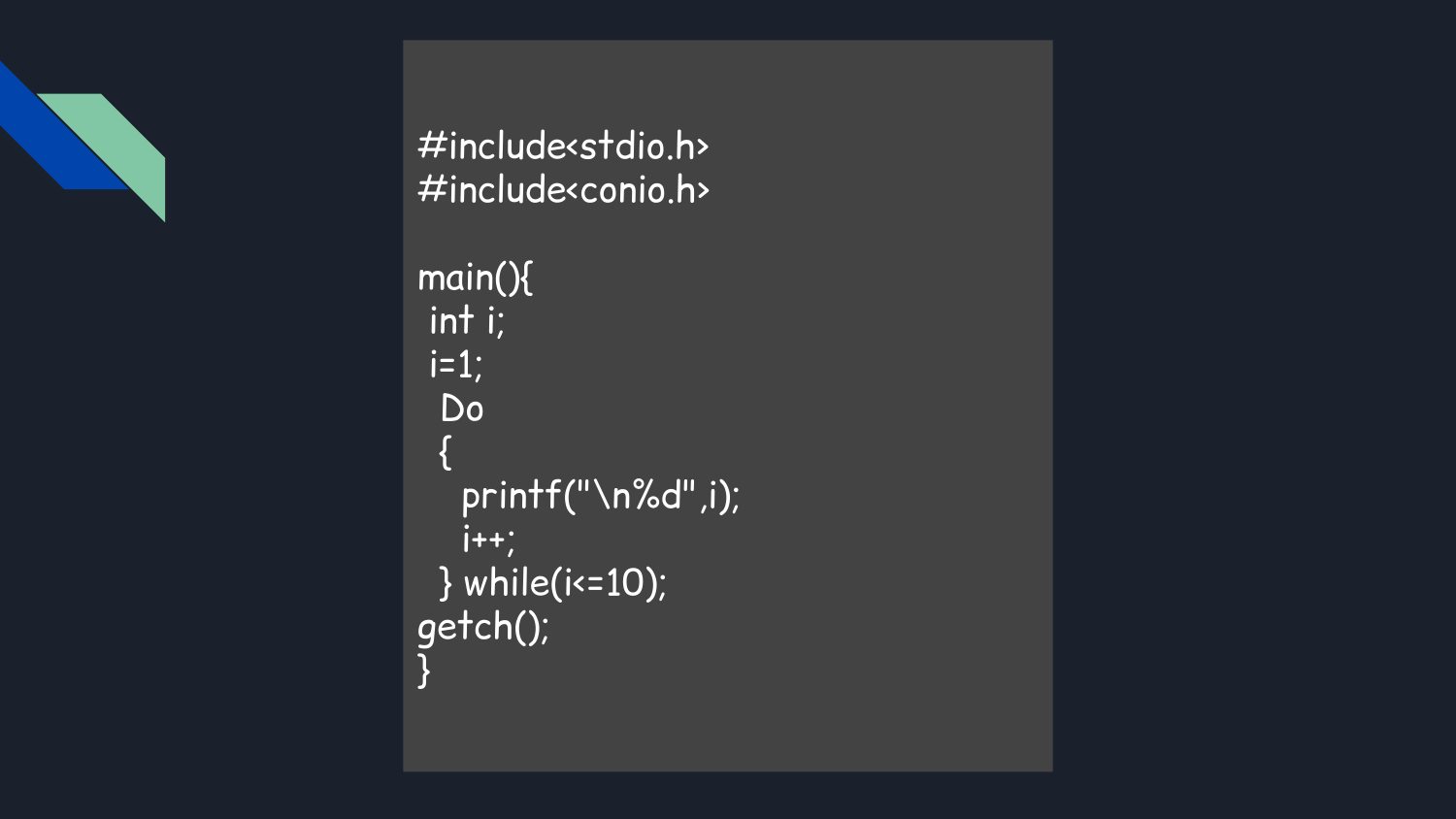

#include<stdio.h>
#include<conio.h>

main(){
 int i;
 i=1;
  Do
  {
    printf("\n%d",i);
    i++;
  } while(i<=10);
getch();
}